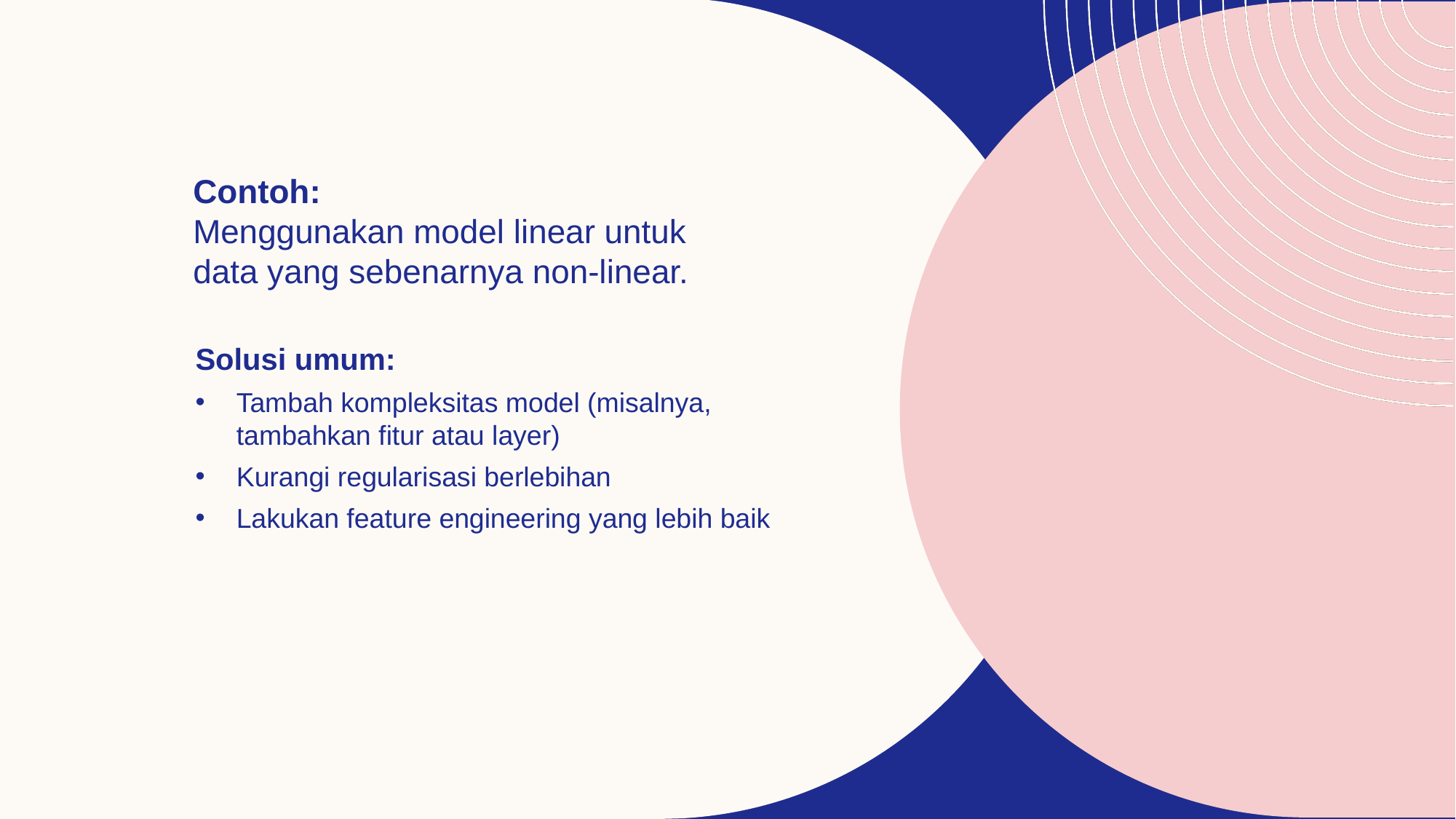

# Contoh: Menggunakan model linear untuk data yang sebenarnya non-linear.
Solusi umum:
Tambah kompleksitas model (misalnya, tambahkan fitur atau layer)
Kurangi regularisasi berlebihan
Lakukan feature engineering yang lebih baik